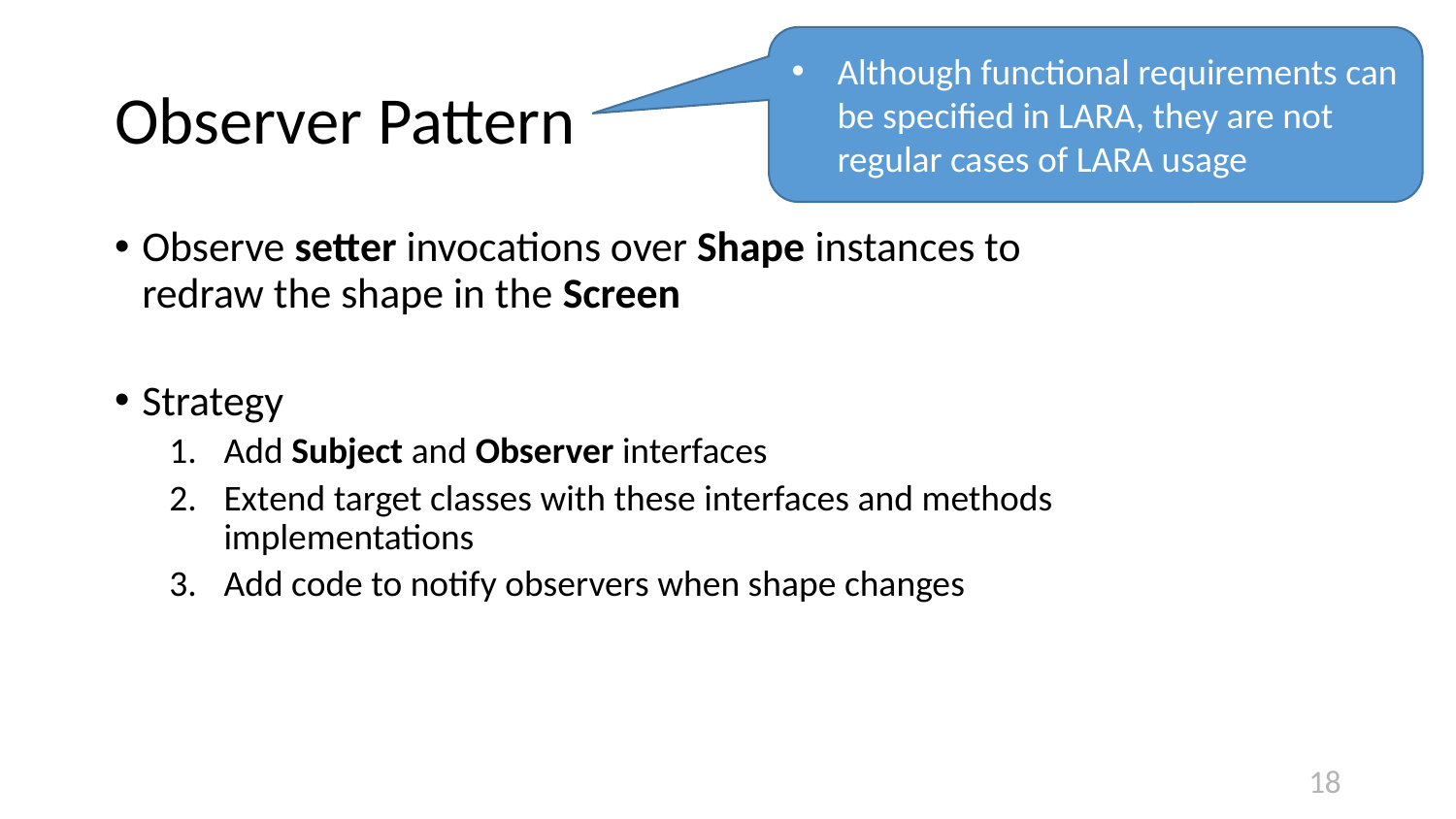

Although functional requirements can be specified in LARA, they are not regular cases of LARA usage
# Observer Pattern
Observe setter invocations over Shape instances to redraw the shape in the Screen

Strategy
Add Subject and Observer interfaces
Extend target classes with these interfaces and methods implementations
Add code to notify observers when shape changes
18